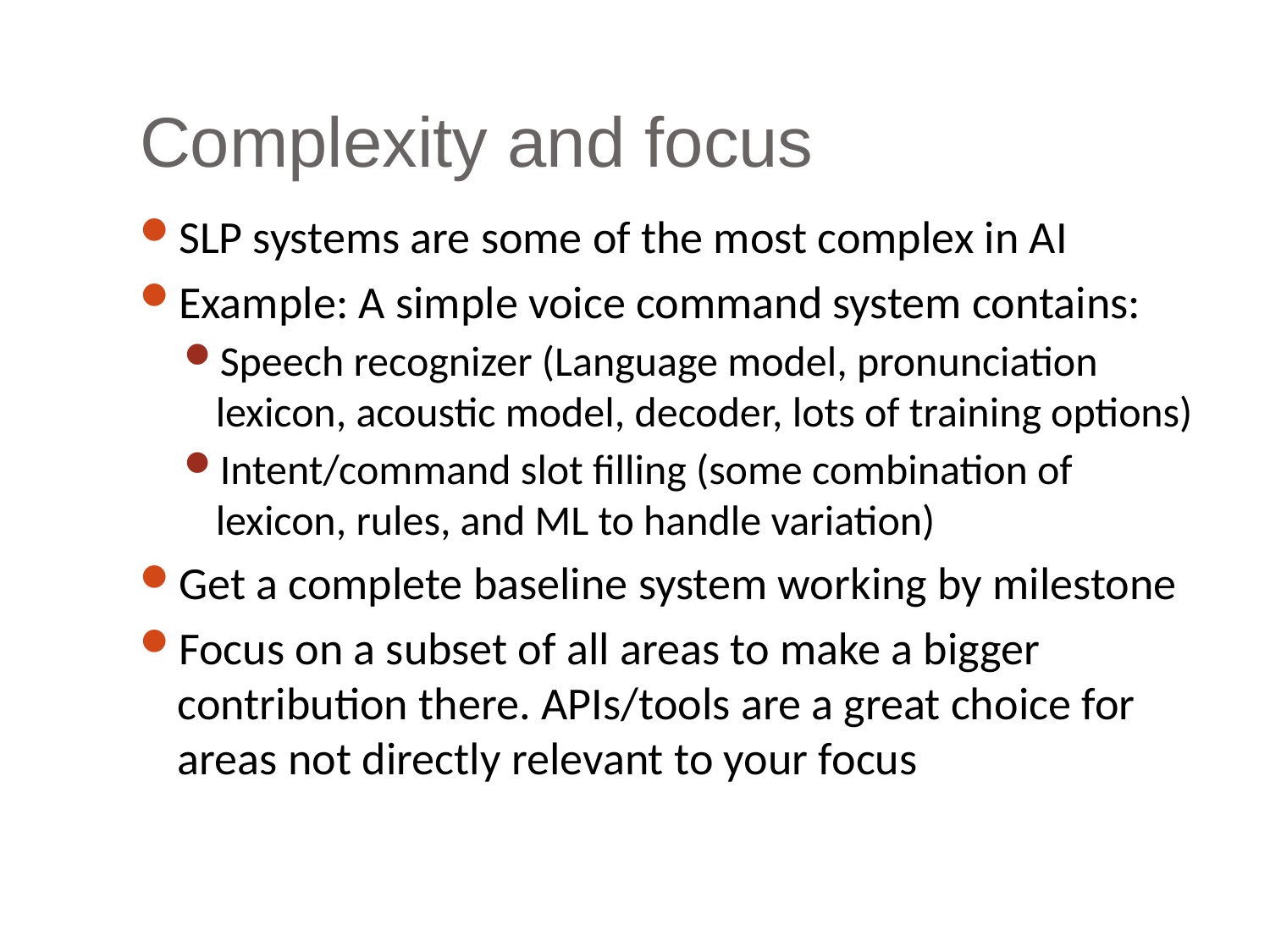

# Complexity and focus
SLP systems are some of the most complex in AI
Example: A simple voice command system contains:
Speech recognizer (Language model, pronunciation lexicon, acoustic model, decoder, lots of training options)
Intent/command slot filling (some combination of lexicon, rules, and ML to handle variation)
Get a complete baseline system working by milestone
Focus on a subset of all areas to make a bigger contribution there. APIs/tools are a great choice for areas not directly relevant to your focus